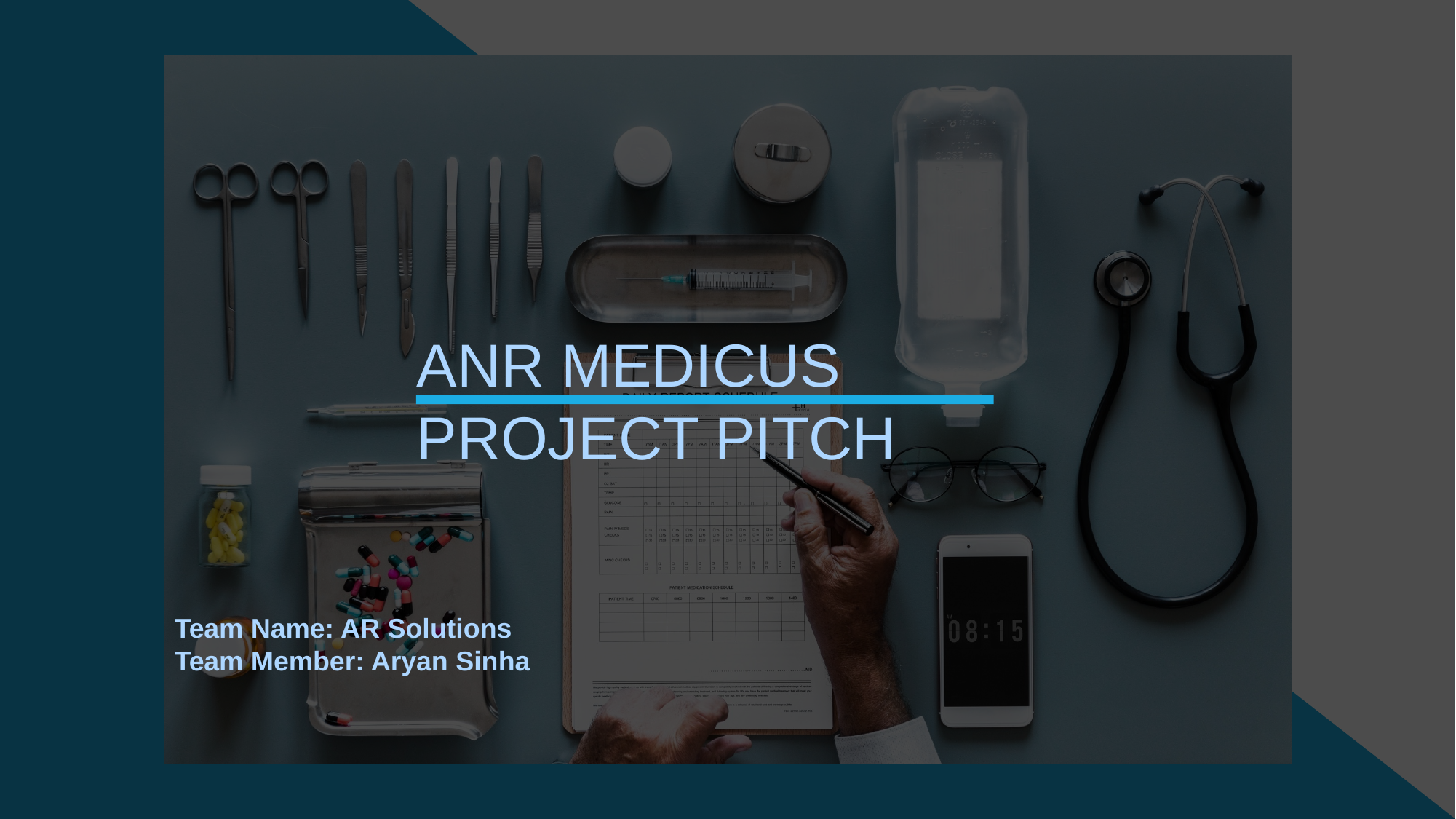

ANR MEDICUS PROJECT PITCH

Team Name: AR Solutions
Team Member: Aryan Sinha